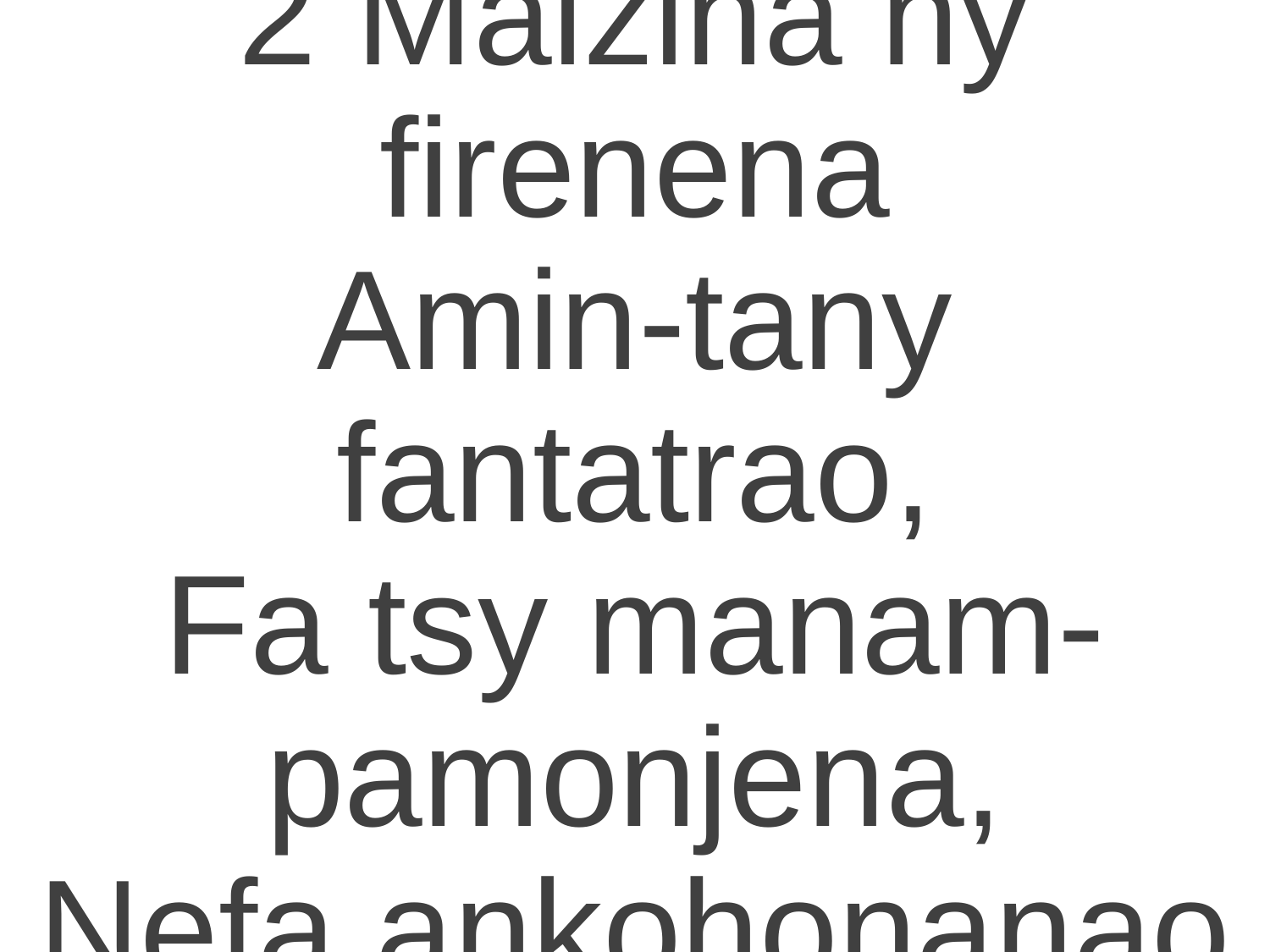

2 Maizina ny firenena
Amin-tany fantatrao,
Fa tsy manam-pamonjena,
Nefa ankohonanao